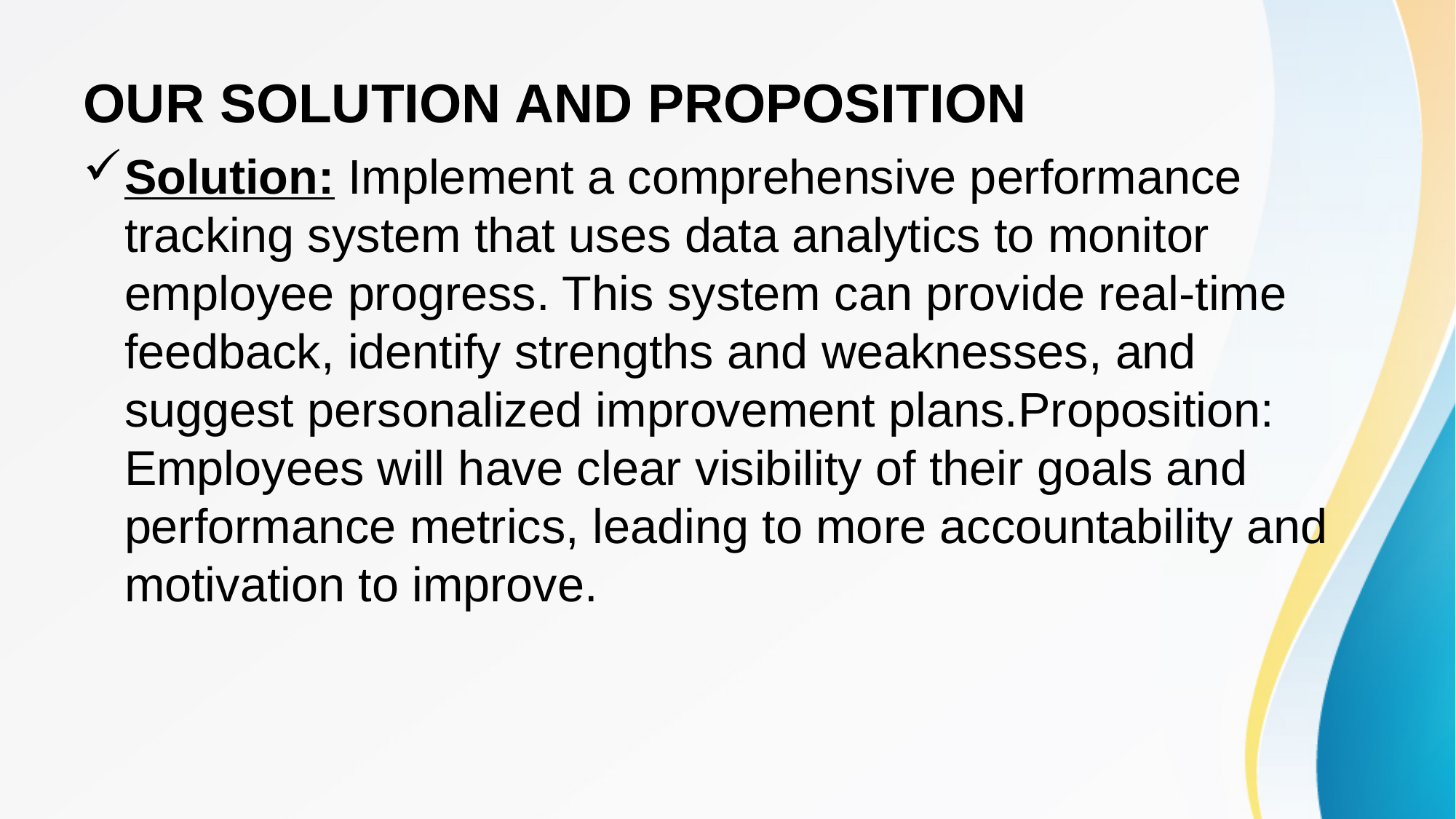

# OUR SOLUTION AND PROPOSITION
Solution: Implement a comprehensive performance tracking system that uses data analytics to monitor employee progress. This system can provide real-time feedback, identify strengths and weaknesses, and suggest personalized improvement plans.Proposition: Employees will have clear visibility of their goals and performance metrics, leading to more accountability and motivation to improve.